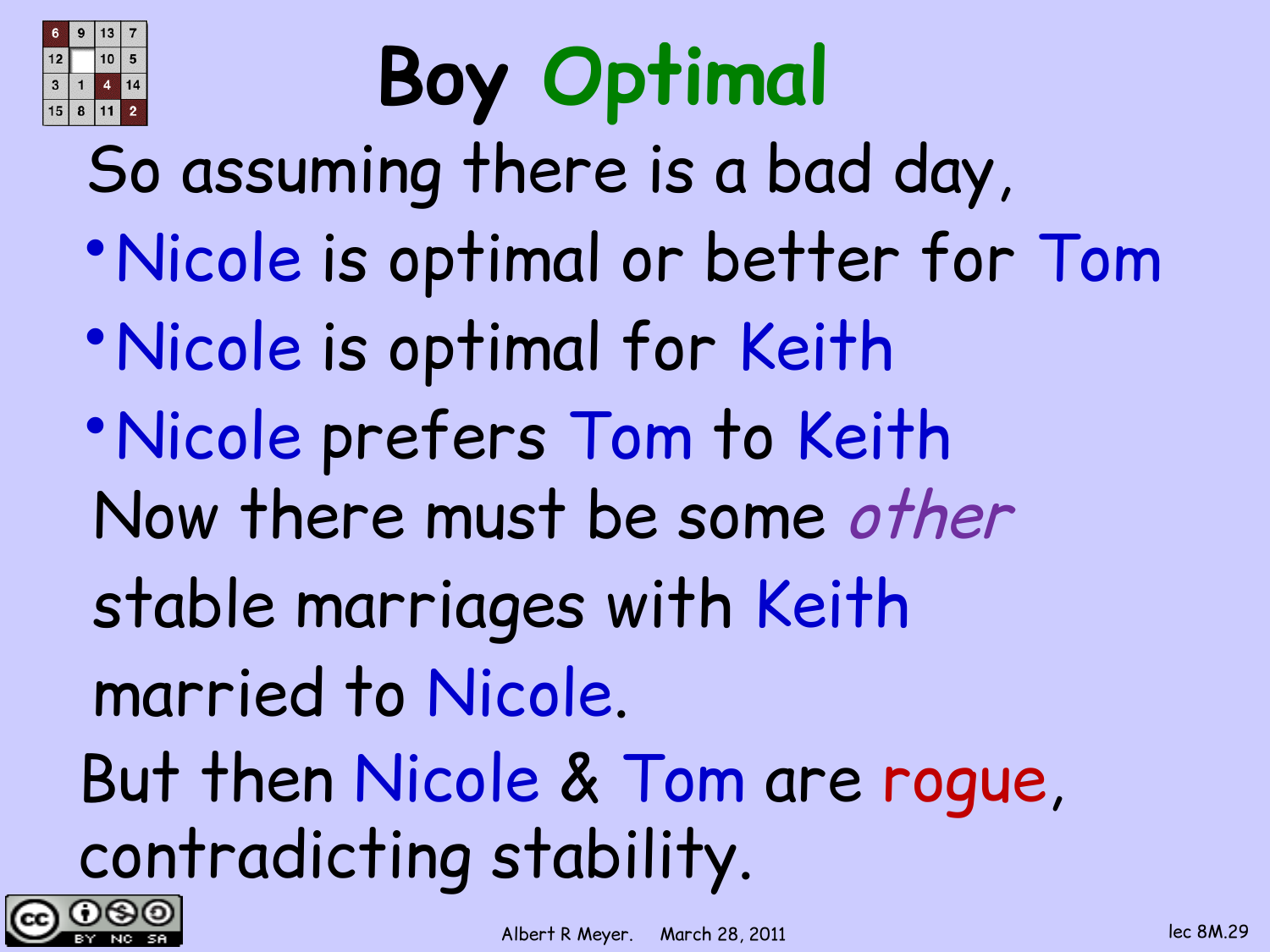

# Boy Optimal
So assuming there is a bad day,
Nicole is optimal or better for Tom
Nicole is optimal for Keith
Nicole prefers Tom to Keith
Now there must be some other
stable marriages with Keith
married to Nicole.
But then Nicole & Tom are rogue, contradicting stability.
lec 8M.29